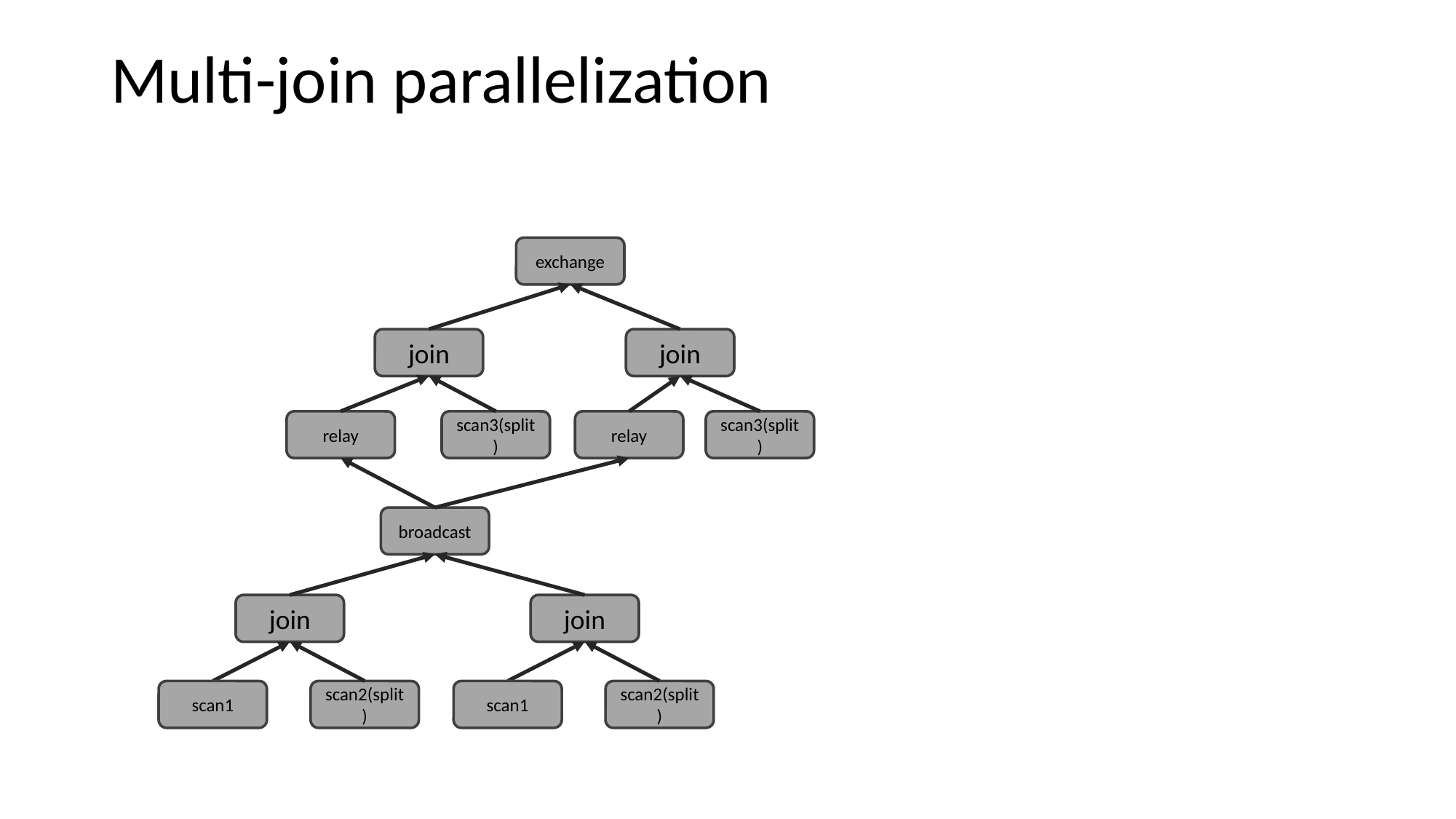

# Multi-join parallelization
exchange
join
join
relay
scan3(split)
relay
scan3(split)
broadcast
join
join
scan1
scan2(split)
scan1
scan2(split)